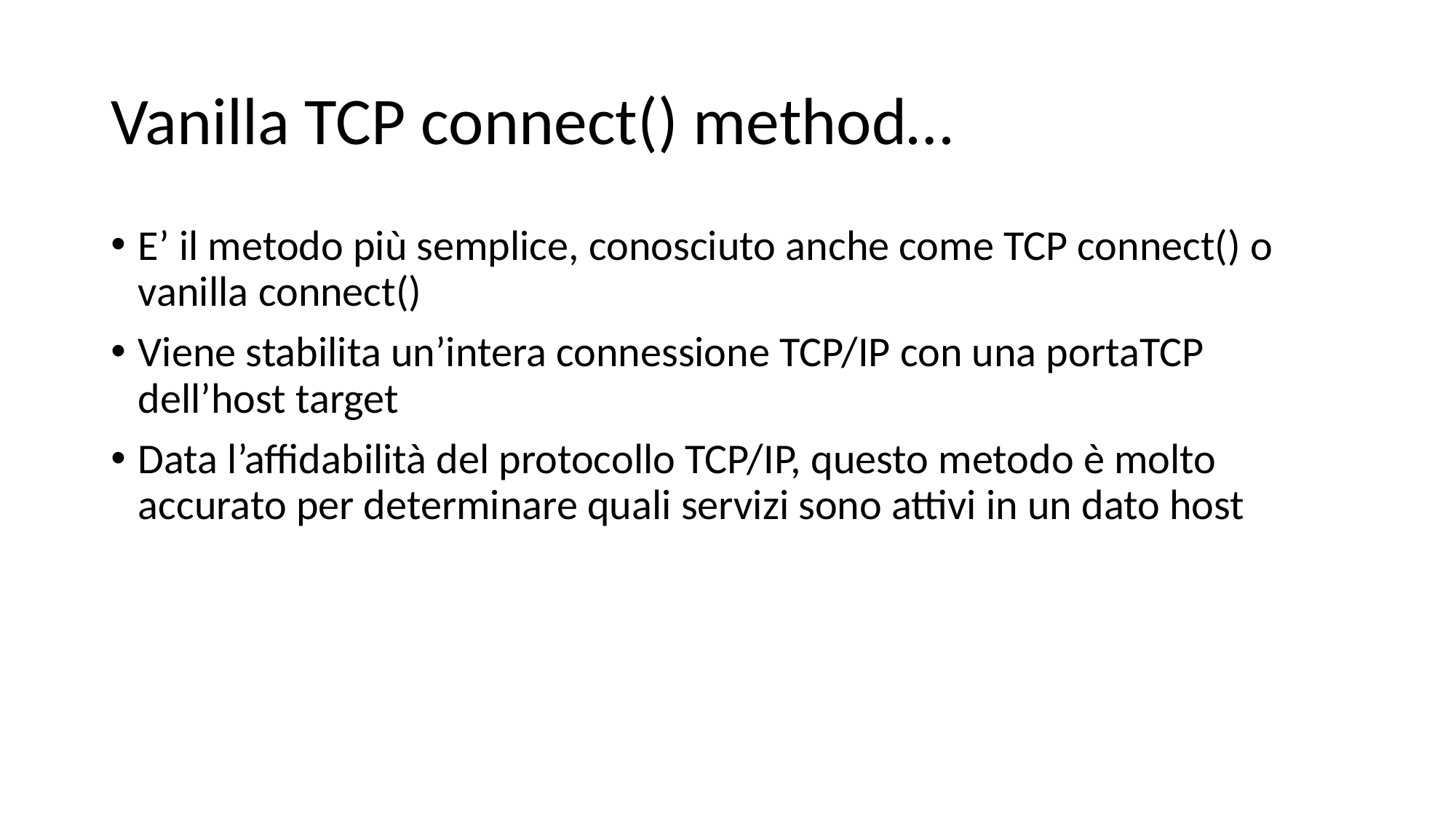

# Vanilla TCP connect() method…
E’ il metodo più semplice, conosciuto anche come TCP connect() o vanilla connect()
Viene stabilita un’intera connessione TCP/IP con una portaTCP dell’host target
Data l’affidabilità del protocollo TCP/IP, questo metodo è molto accurato per determinare quali servizi sono attivi in un dato host